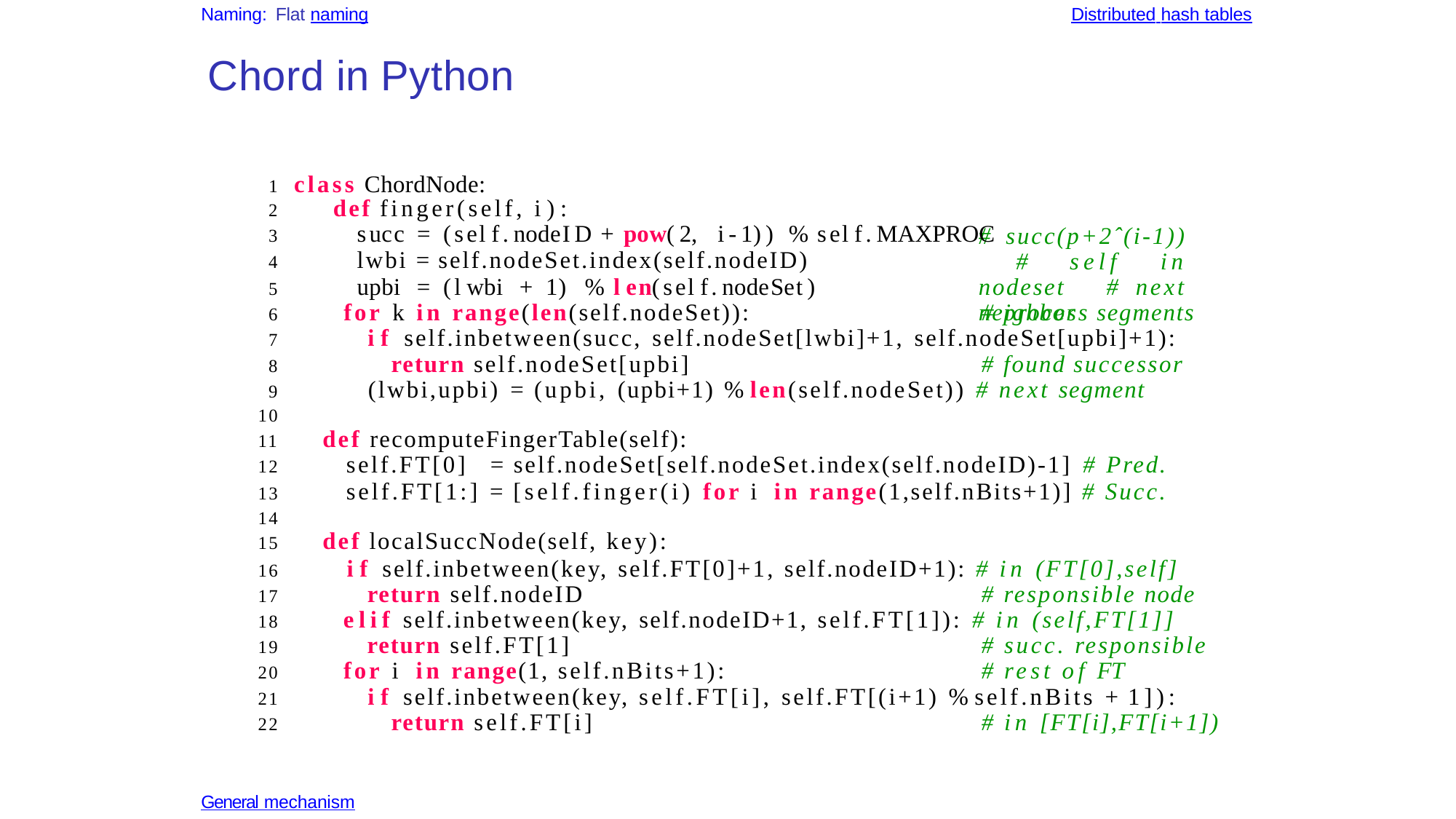

Distributed hash tables
Naming: Flat naming
Chord in Python
1  class ChordNode:
2	def finger(self, i):
3	succ =  (self.nodeID + pow(2,  i-1)) % self.MAXPROC
4	lwbi = self.nodeSet.index(self.nodeID)
5	upbi =  (lwbi +  1)  % len(self.nodeSet)
6
7
8
9
10
11	def recomputeFingerTable(self):
12	self.FT[0]  = self.nodeSet[self.nodeSet.index(self.nodeID)-1] # Pred.
13	self.FT[1:] = [self.finger(i) for i in range(1,self.nBits+1)] # Succ.
14
15	def localSuccNode(self, key):
16	if self.inbetween(key, self.FT[0]+1, self.nodeID+1): # in (FT[0],self]
17
18
19
20
21
22
# succ(p+2ˆ(i-1))  # self in nodeset   # next neighbor
for k in range(len(self.nodeSet)):	# process segments
if self.inbetween(succ, self.nodeSet[lwbi]+1, self.nodeSet[upbi]+1):
return self.nodeSet[upbi]	# found successor
(lwbi,upbi) = (upbi, (upbi+1) % len(self.nodeSet)) # next segment
return self.nodeID	# responsible node
elif self.inbetween(key, self.nodeID+1, self.FT[1]): # in (self,FT[1]]
return self.FT[1]	# succ. responsible
for i in range(1, self.nBits+1):	# rest of FT
if self.inbetween(key, self.FT[i], self.FT[(i+1) % self.nBits + 1]):
return self.FT[i]	# in [FT[i],FT[i+1])
General mechanism
14 / 46